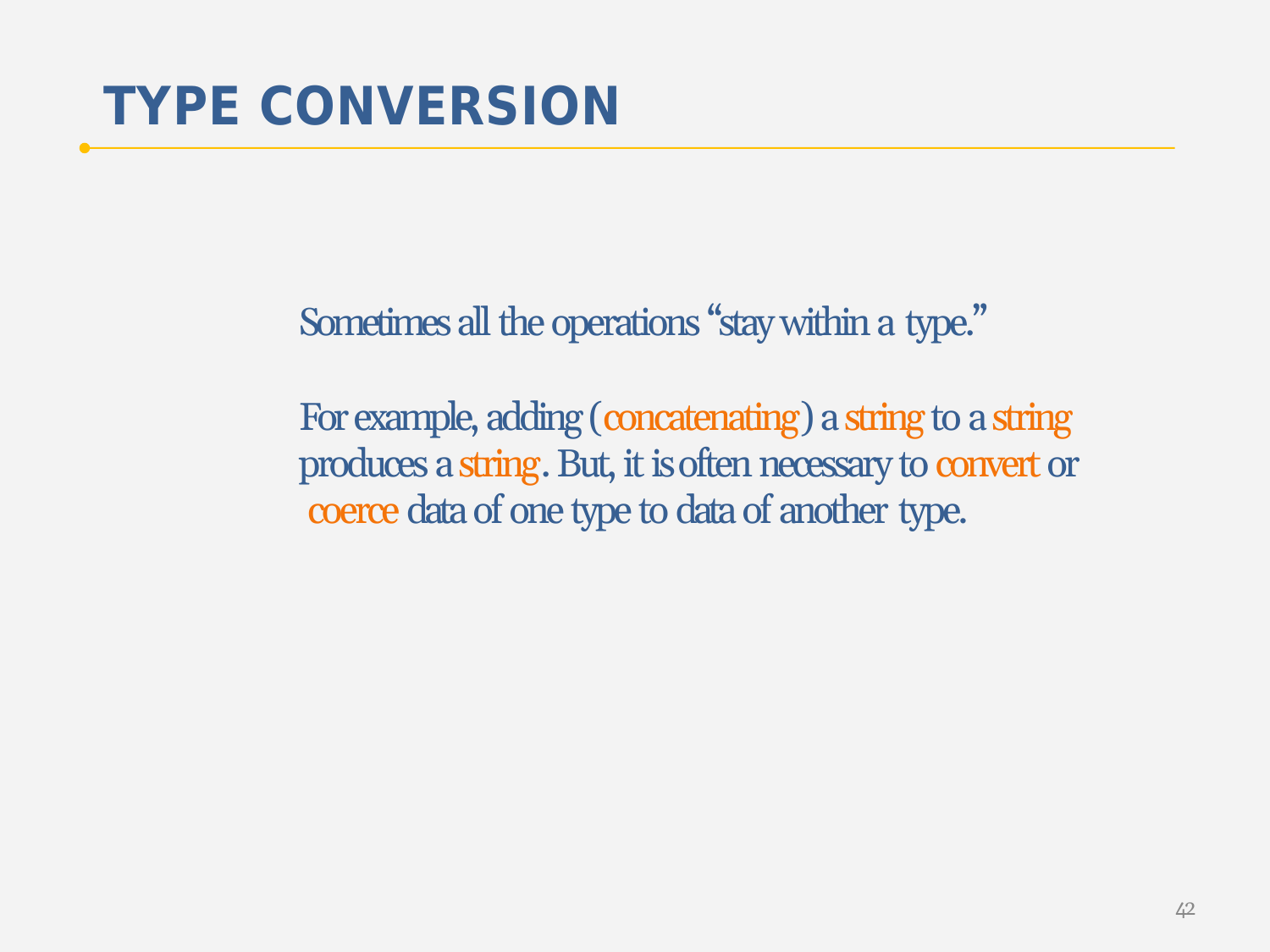

# TYPE CONVERSION

Sometimes all the operations “stay within a type.”

For example, adding (concatenating) a string to a string  produces a string. But, it is often necessary to convert or  coerce data of one type to data of another type.
42